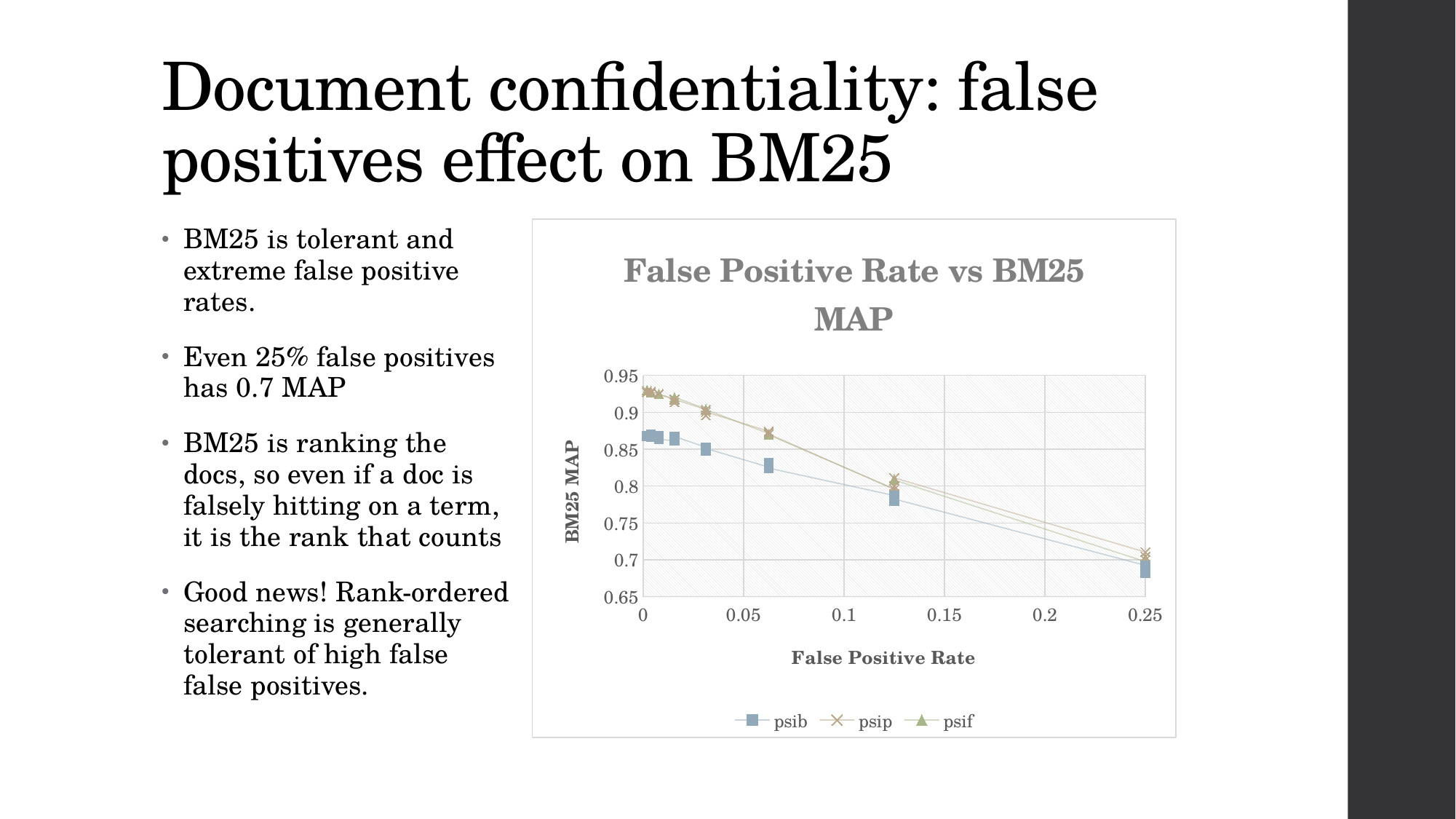

# Document confidentiality: false positives effect on BM25
BM25 is tolerant and
extreme false positive
rates.
Even 25% false positives
has 0.7 MAP
BM25 is ranking the
docs, so even if a doc is
falsely hitting on a term,
it is the rank that counts
Good news! Rank-ordered
searching is generally
tolerant of high false
false positives.

### Chart: False Positive Rate vs BM25 MAP

| Category |  |  |  |
|---|---|---|---|